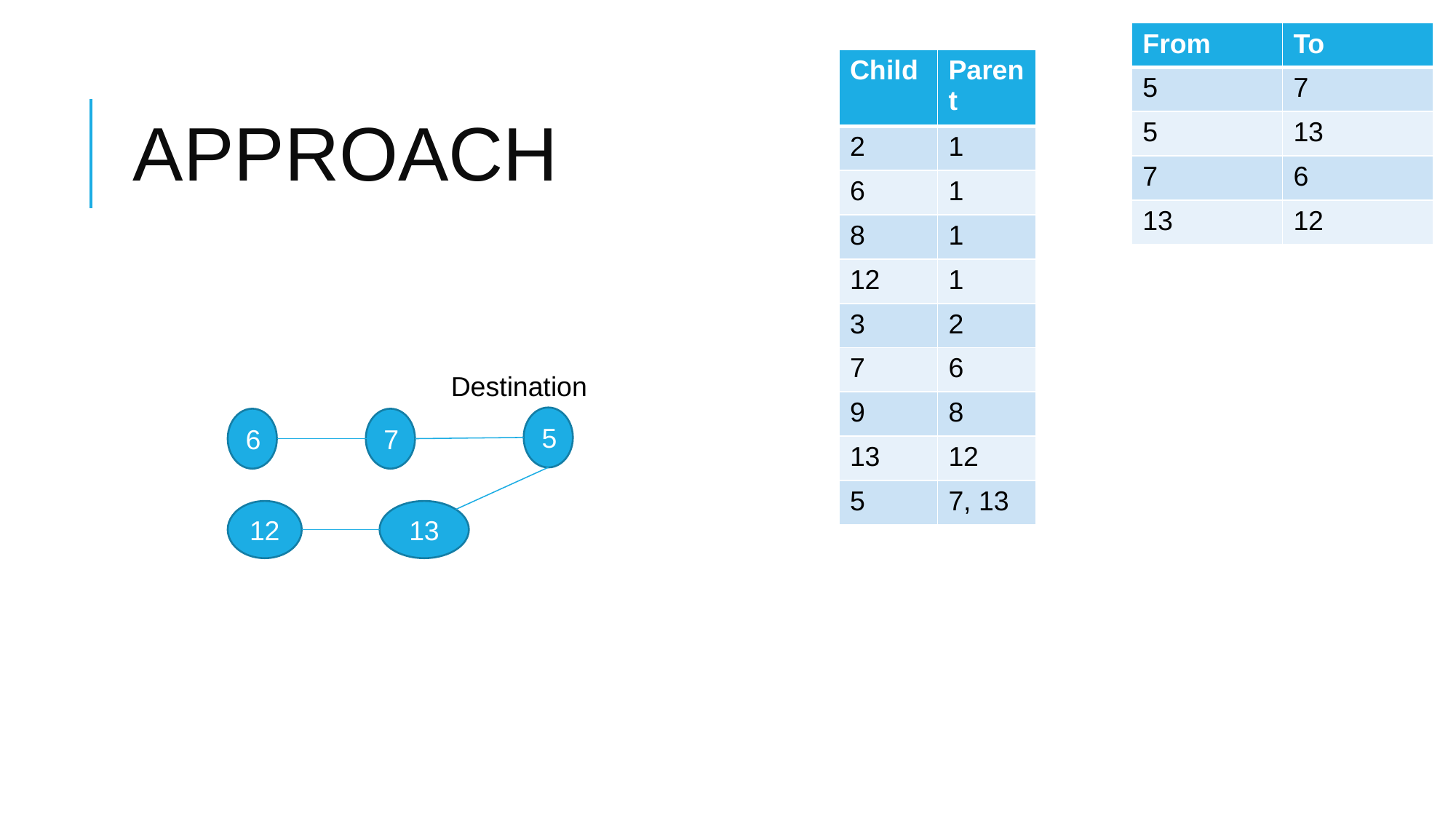

| From | To |
| --- | --- |
| 5 | 7 |
| 5 | 13 |
| 7 | 6 |
| 13 | 12 |
| Child | Parent |
| --- | --- |
| 2 | 1 |
| 6 | 1 |
| 8 | 1 |
| 12 | 1 |
| 3 | 2 |
| 7 | 6 |
| 9 | 8 |
| 13 | 12 |
| 5 | 7, 13 |
# APPROACH
Destination
5
6
7
13
12